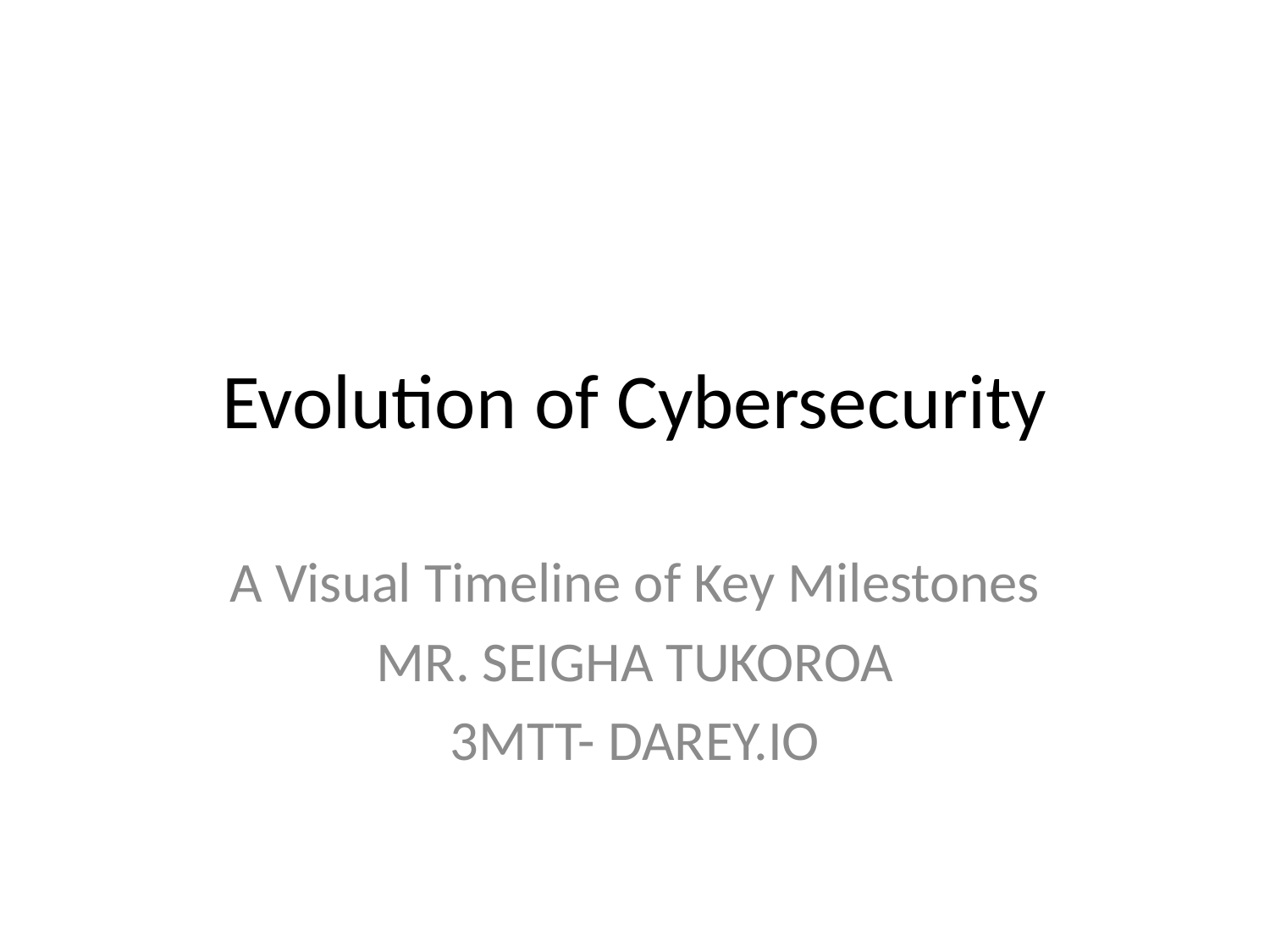

# Evolution of Cybersecurity
A Visual Timeline of Key Milestones
MR. SEIGHA TUKOROA
3MTT- DAREY.IO